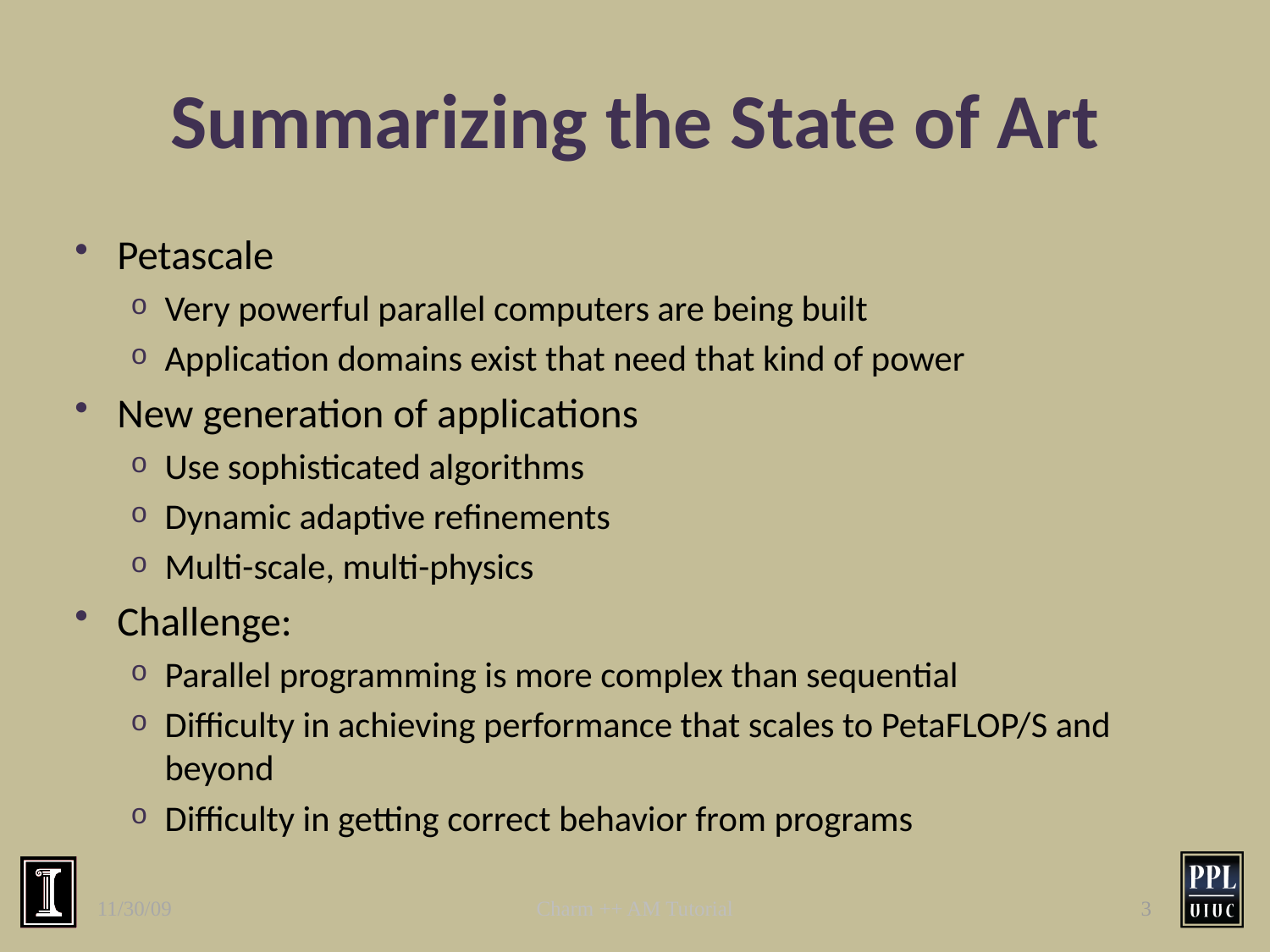

# Summarizing the State of Art
Petascale
Very powerful parallel computers are being built
Application domains exist that need that kind of power
New generation of applications
Use sophisticated algorithms
Dynamic adaptive refinements
Multi-scale, multi-physics
Challenge:
Parallel programming is more complex than sequential
Difficulty in achieving performance that scales to PetaFLOP/S and beyond
Difficulty in getting correct behavior from programs
11/30/09
Charm ++ AM Tutorial
3